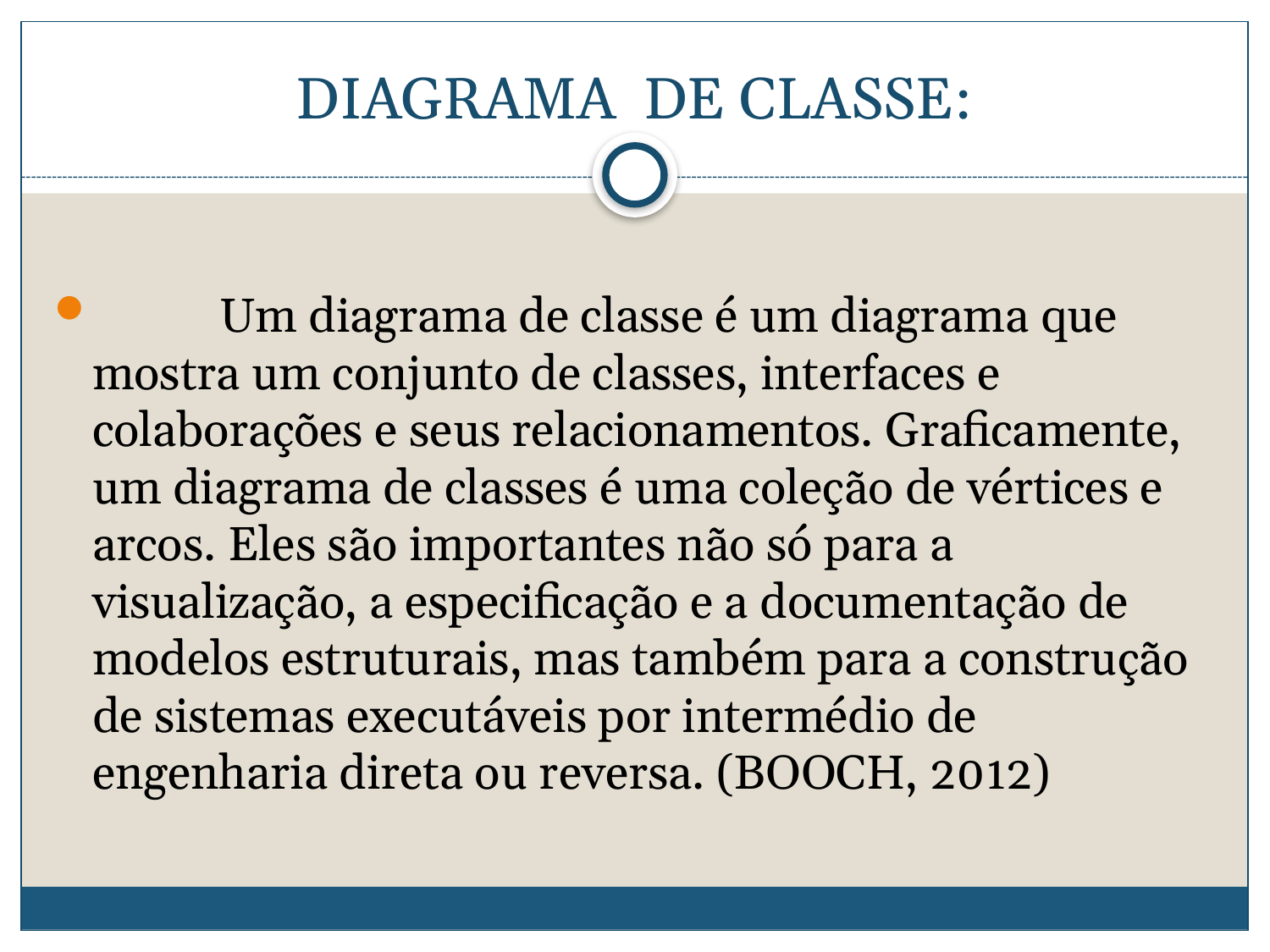

# DIAGRAMA  DE CLASSE:

	Um diagrama de classe é um diagrama que mostra um conjunto de classes, interfaces e colaborações e seus relacionamentos. Graficamente, um diagrama de classes é uma coleção de vértices e arcos. Eles são importantes não só para a visualização, a especificação e a documentação de modelos estruturais, mas também para a construção de sistemas executáveis por intermédio de engenharia direta ou reversa. (BOOCH, 2012)